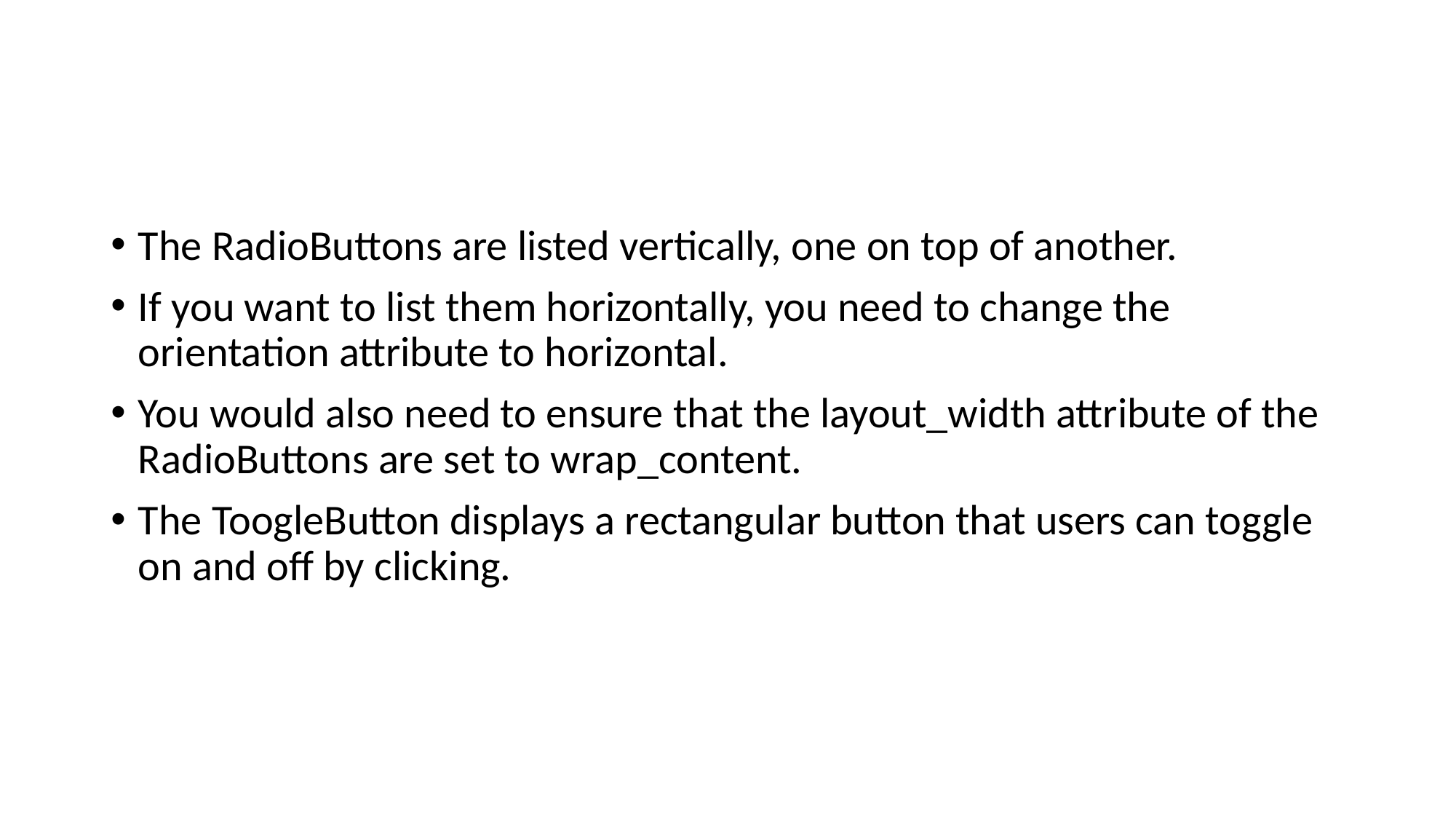

#
The RadioButtons are listed vertically, one on top of another.
If you want to list them horizontally, you need to change the orientation attribute to horizontal.
You would also need to ensure that the layout_width attribute of the RadioButtons are set to wrap_content.
The ToogleButton displays a rectangular button that users can toggle on and off by clicking.